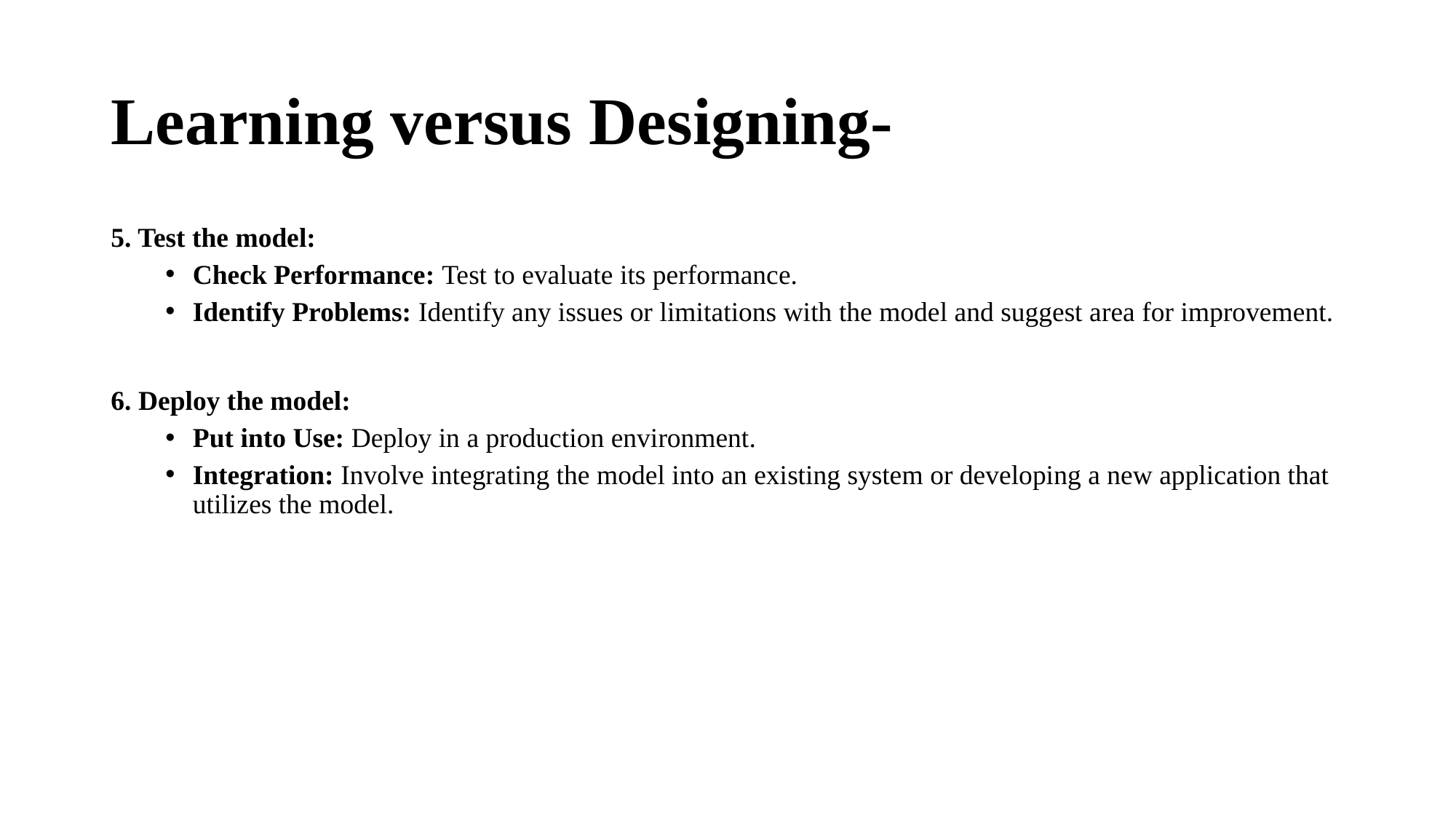

# Learning versus Designing-
5. Test the model:
Check Performance: Test to evaluate its performance.
Identify Problems: Identify any issues or limitations with the model and suggest area for improvement.

6. Deploy the model:
Put into Use: Deploy in a production environment.
Integration: Involve integrating the model into an existing system or developing a new application that utilizes the model.